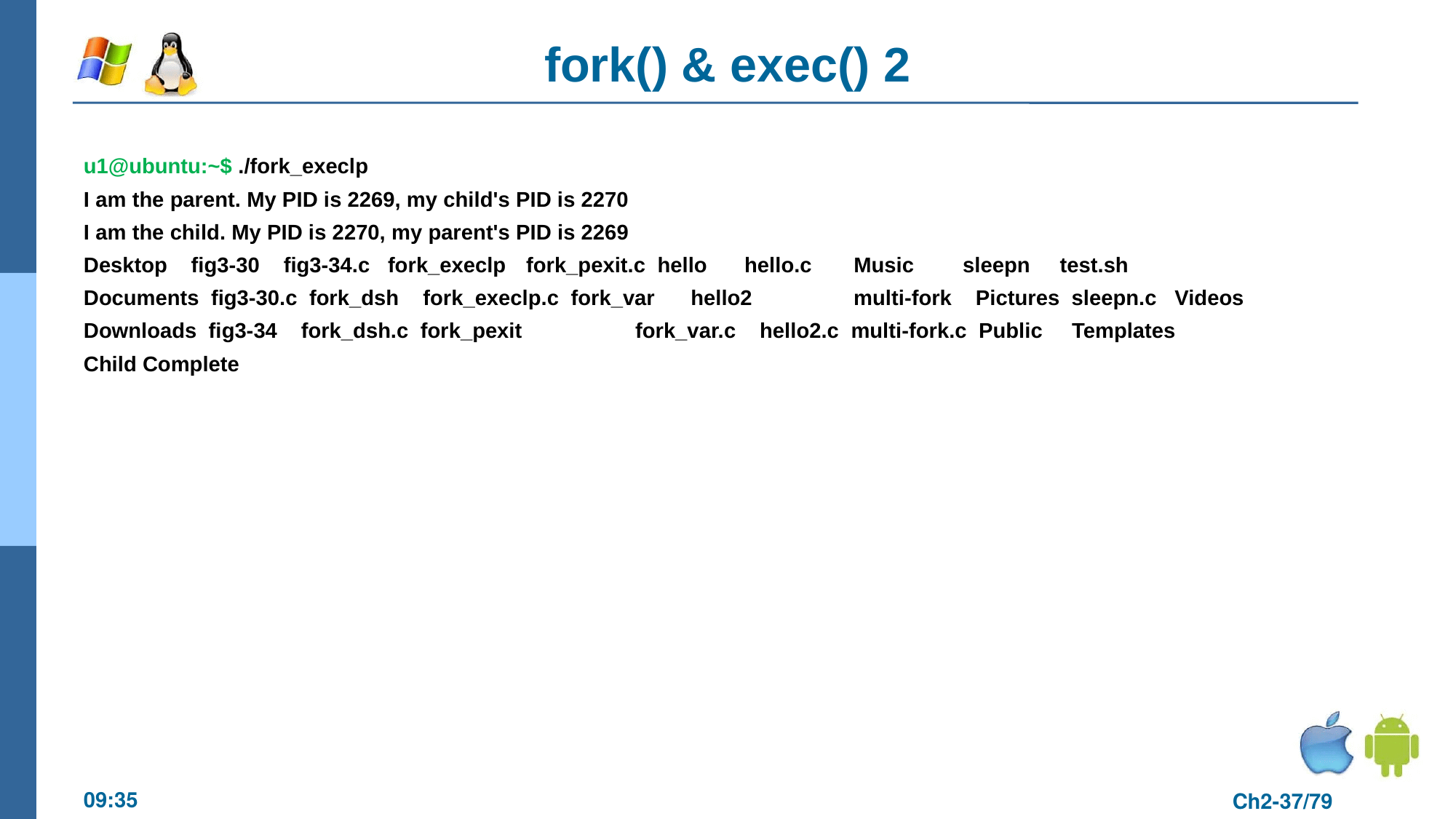

# fork() & exec() 2
u1@ubuntu:~$ ./fork_execlp
I am the parent. My PID is 2269, my child's PID is 2270
I am the child. My PID is 2270, my parent's PID is 2269
Desktop    fig3-30    fig3-34.c   fork_execlp	 fork_pexit.c  hello	 hello.c       Music	 sleepn     test.sh
Documents  fig3-30.c  fork_dsh	  fork_execlp.c  fork_var      hello2	 multi-fork    Pictures  sleepn.c   Videos
Downloads  fig3-34    fork_dsh.c  fork_pexit	 fork_var.c    hello2.c  multi-fork.c  Public	 Templates
Child Complete